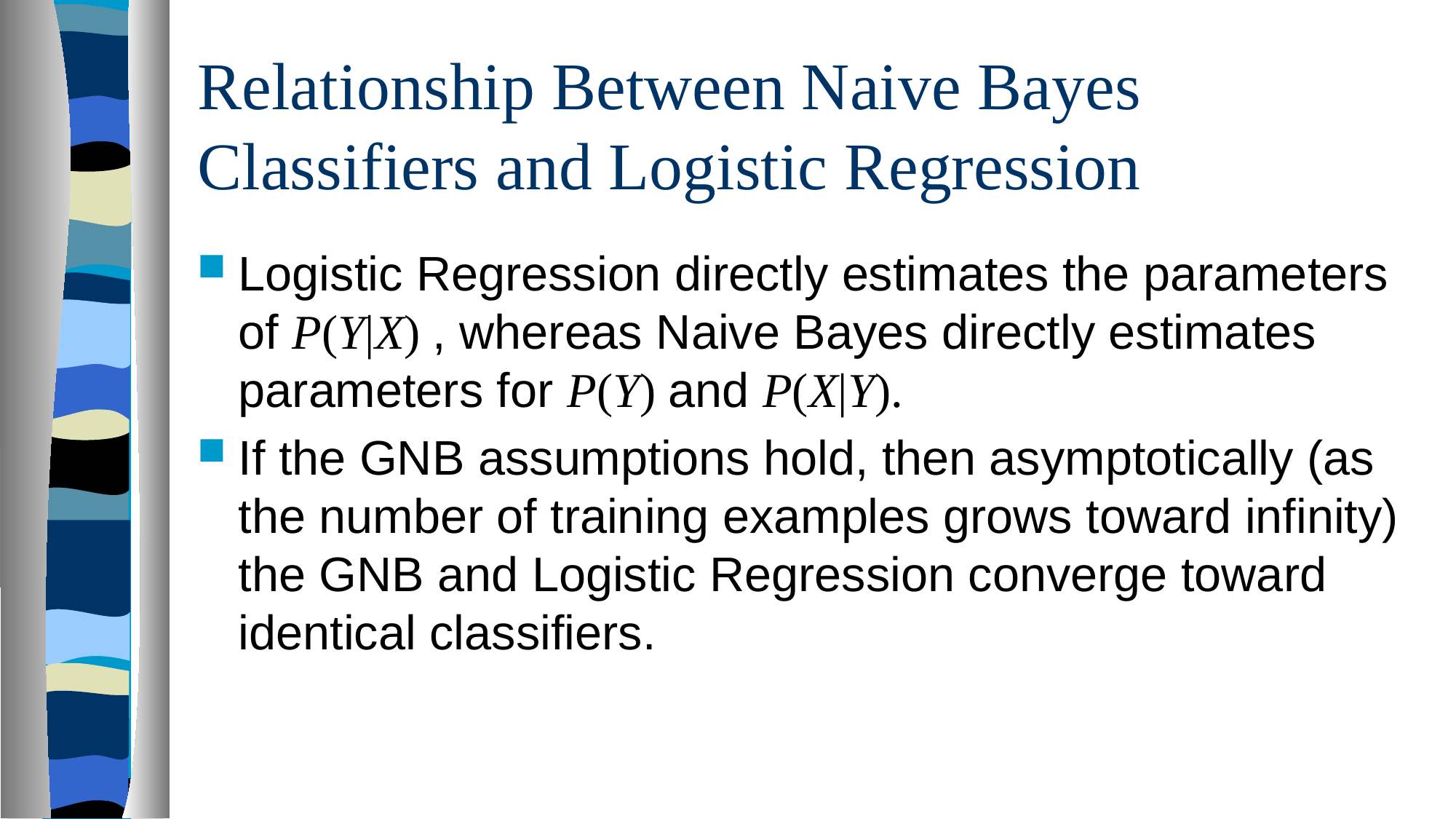

# Relationship Between Naive Bayes Classifiers and Logistic Regression
Logistic Regression directly estimates the parameters of P(Y|X) , whereas Naive Bayes directly estimates parameters for P(Y) and P(X|Y).
If the GNB assumptions hold, then asymptotically (as the number of training examples grows toward infinity) the GNB and Logistic Regression converge toward identical classifiers.